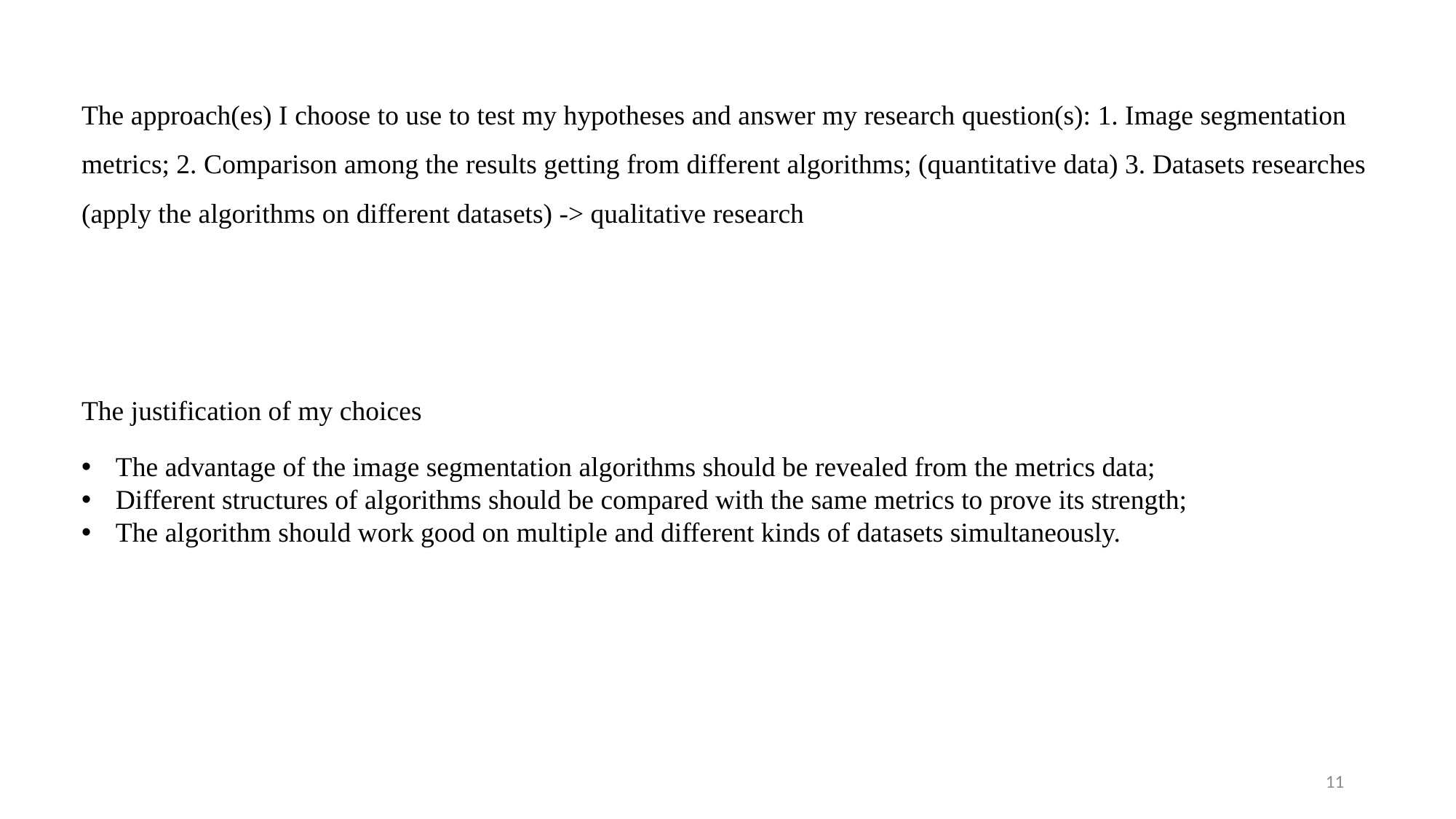

The approach(es) I choose to use to test my hypotheses and answer my research question(s): 1. Image segmentation metrics; 2. Comparison among the results getting from different algorithms; (quantitative data) 3. Datasets researches (apply the algorithms on different datasets) -> qualitative research
The justification of my choices
The advantage of the image segmentation algorithms should be revealed from the metrics data;
Different structures of algorithms should be compared with the same metrics to prove its strength;
The algorithm should work good on multiple and different kinds of datasets simultaneously.
11